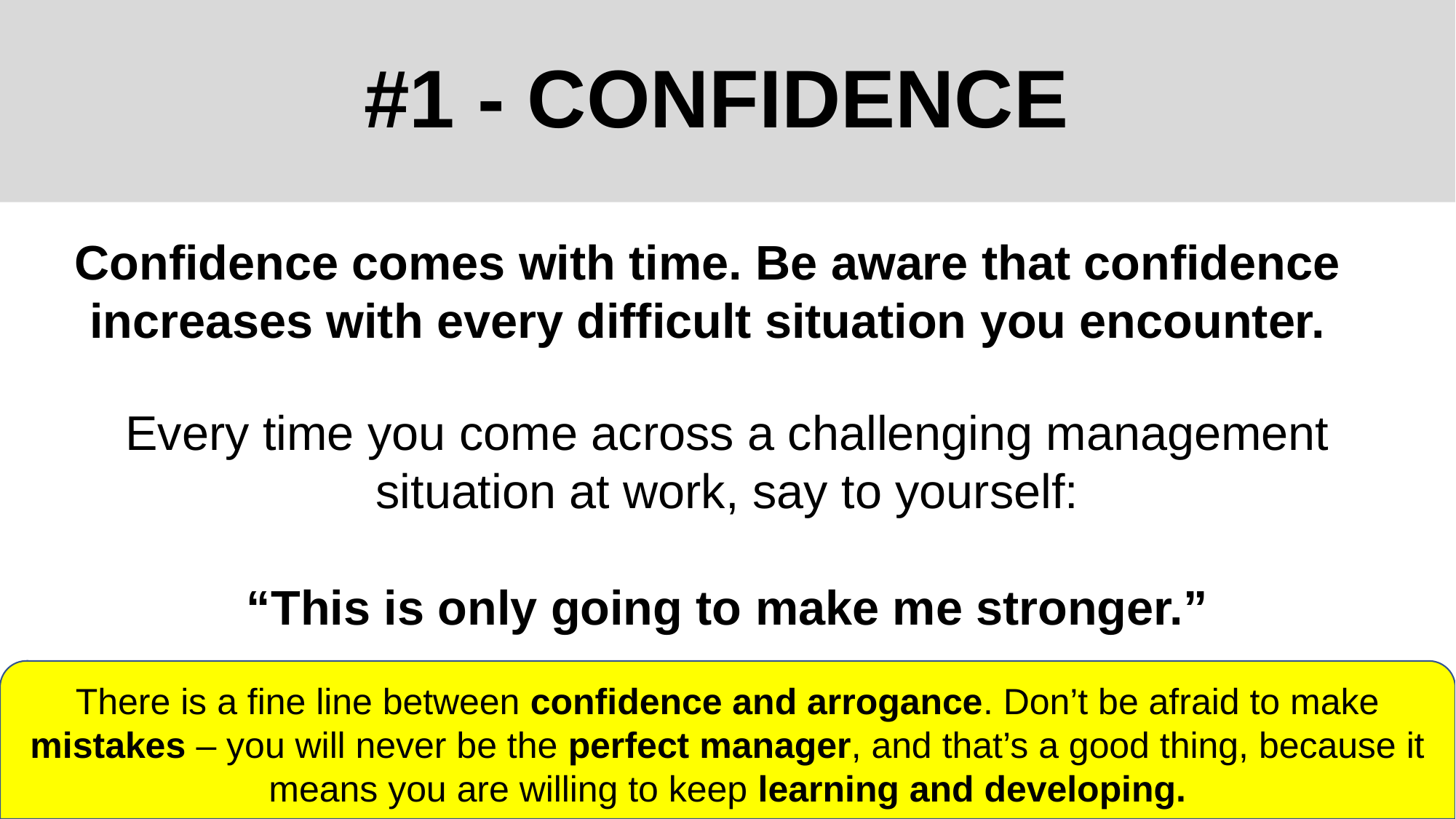

# #1 - CONFIDENCE
Confidence comes with time. Be aware that confidence increases with every difficult situation you encounter.
Every time you come across a challenging management situation at work, say to yourself:

“This is only going to make me stronger.”
There is a fine line between confidence and arrogance. Don’t be afraid to make mistakes – you will never be the perfect manager, and that’s a good thing, because it means you are willing to keep learning and developing.